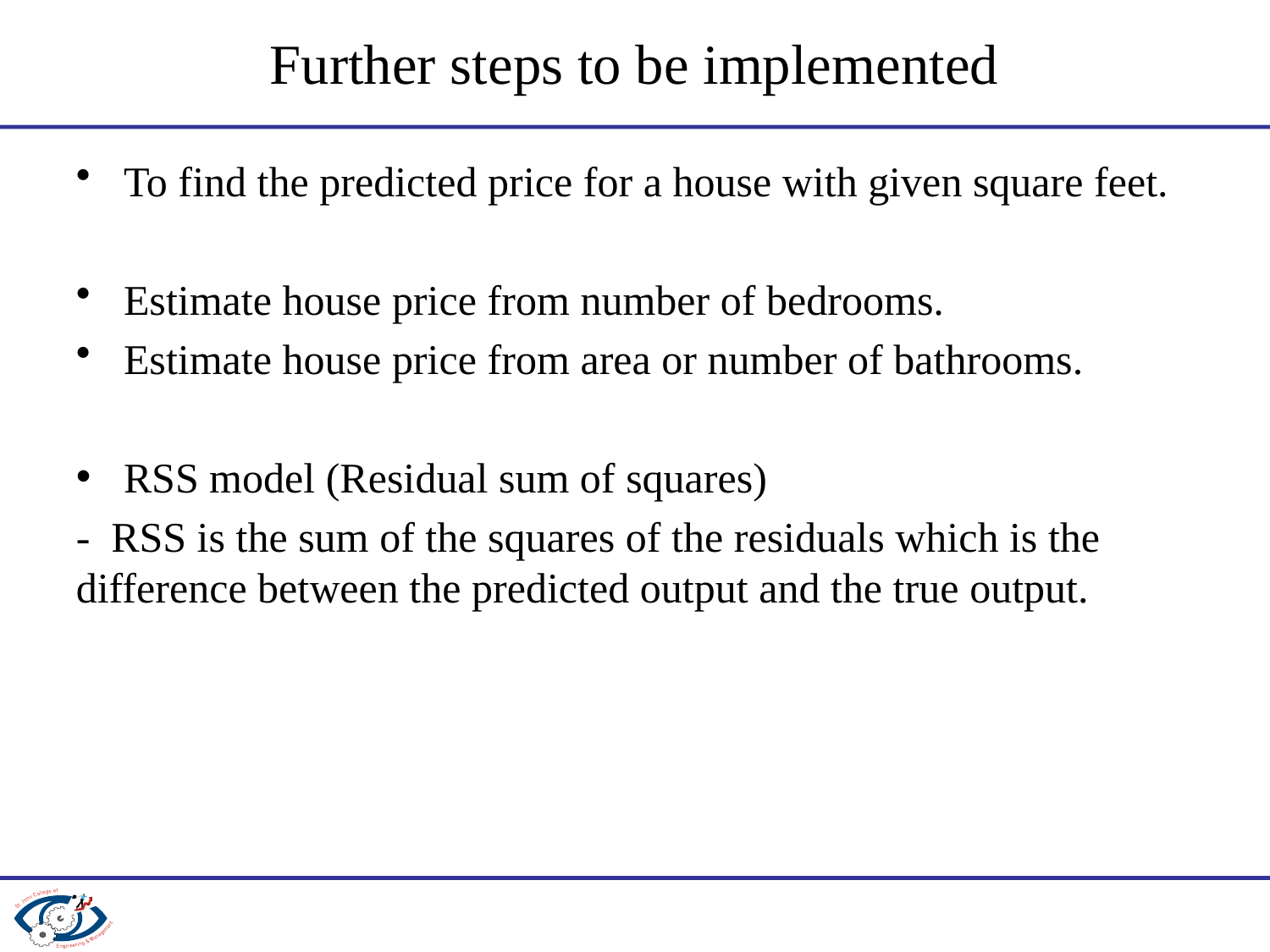

# Further steps to be implemented
To find the predicted price for a house with given square feet.

Estimate house price from number of bedrooms.
Estimate house price from area or number of bathrooms.

RSS model (Residual sum of squares)
-  RSS is the sum of the squares of the residuals which is the difference between the predicted output and the true output.